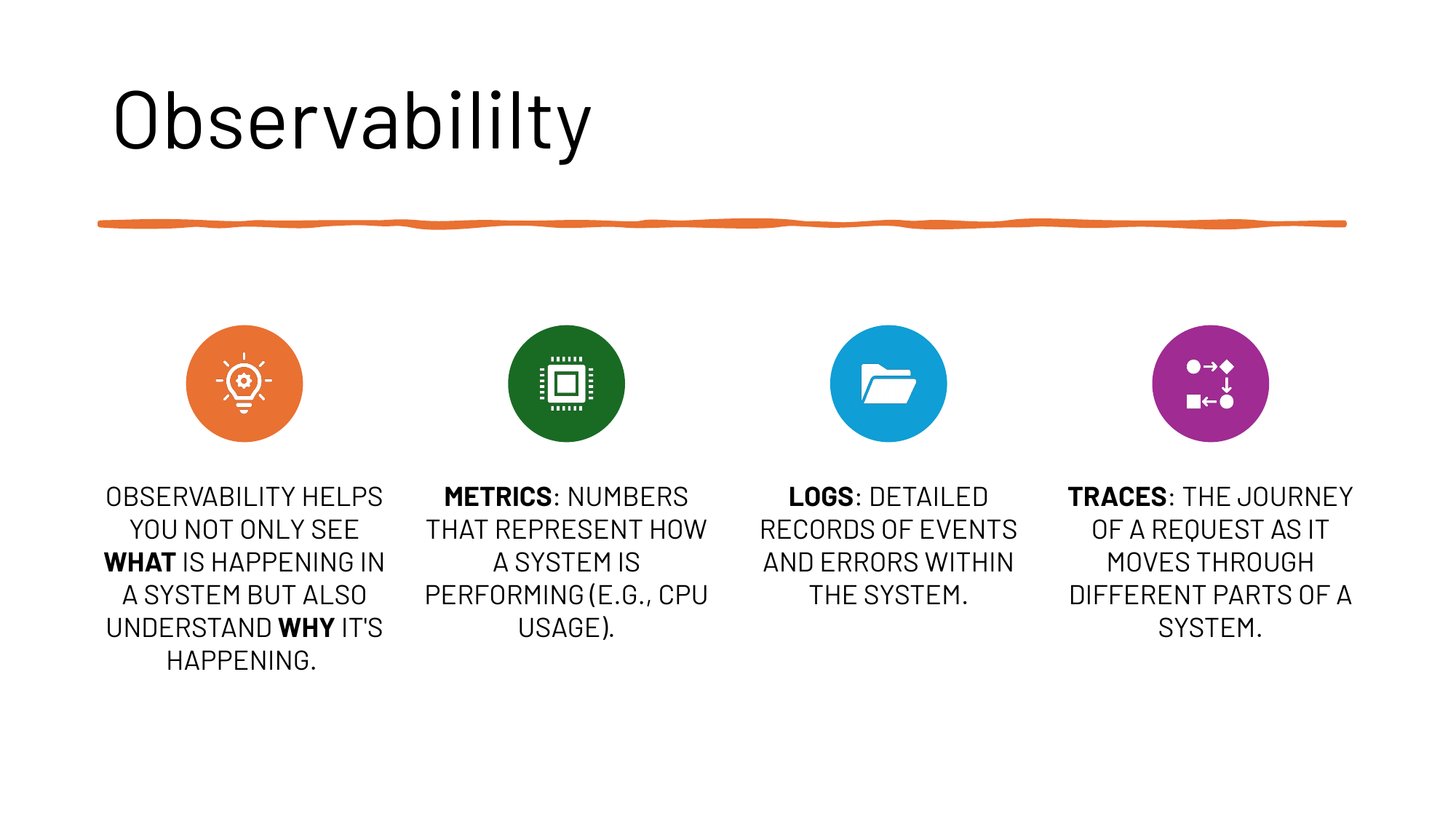

# Observabililty

Observability helps you not only see what is happening in a system but also understand why it's happening.
Metrics: Numbers that represent how a system is performing (e.g., CPU usage).
Logs: Detailed records of events and errors within the system.
Traces: The journey of a request as it moves through different parts of a system.